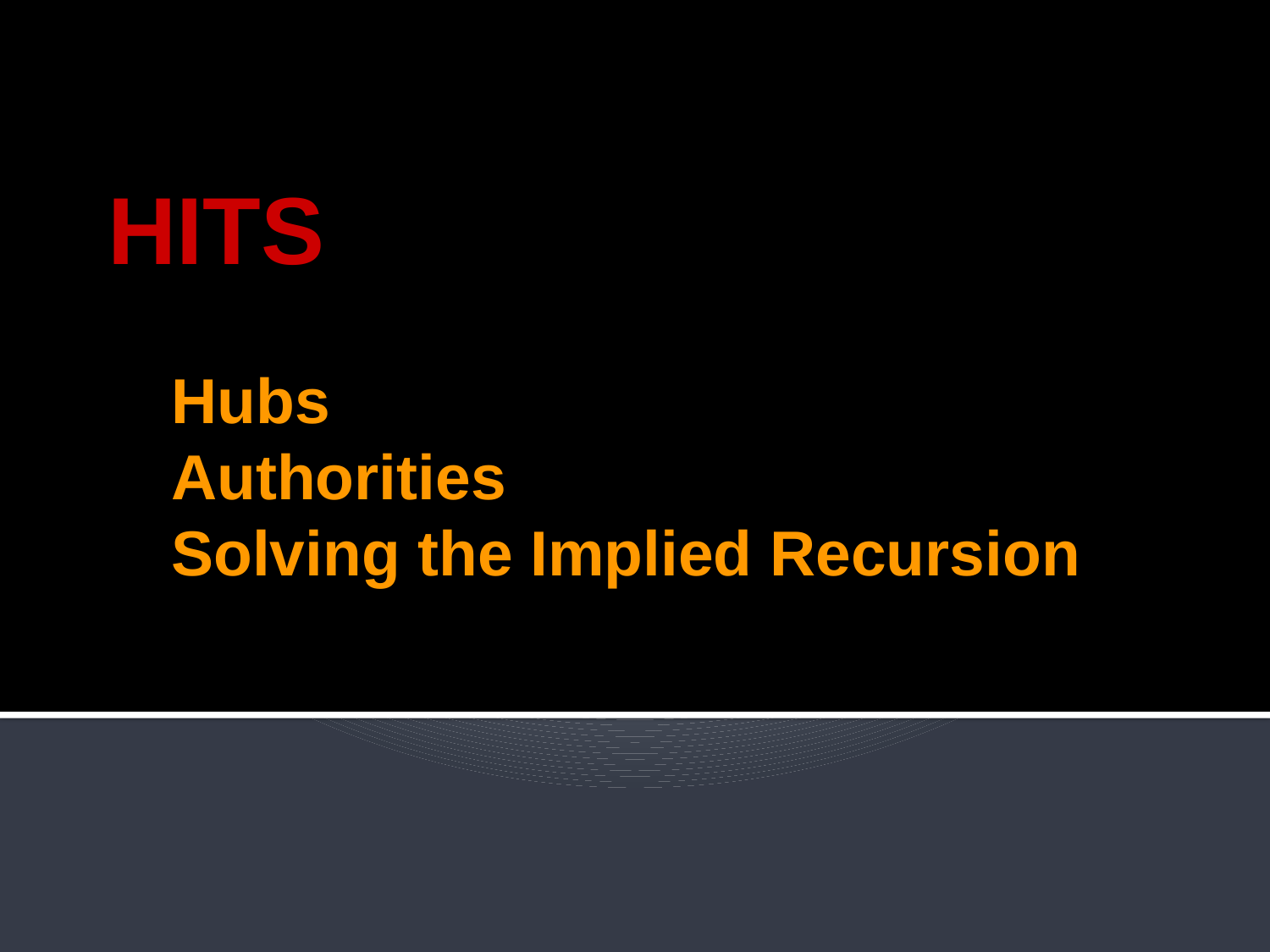

HITS
# Hubs Authorities Solving the Implied Recursion